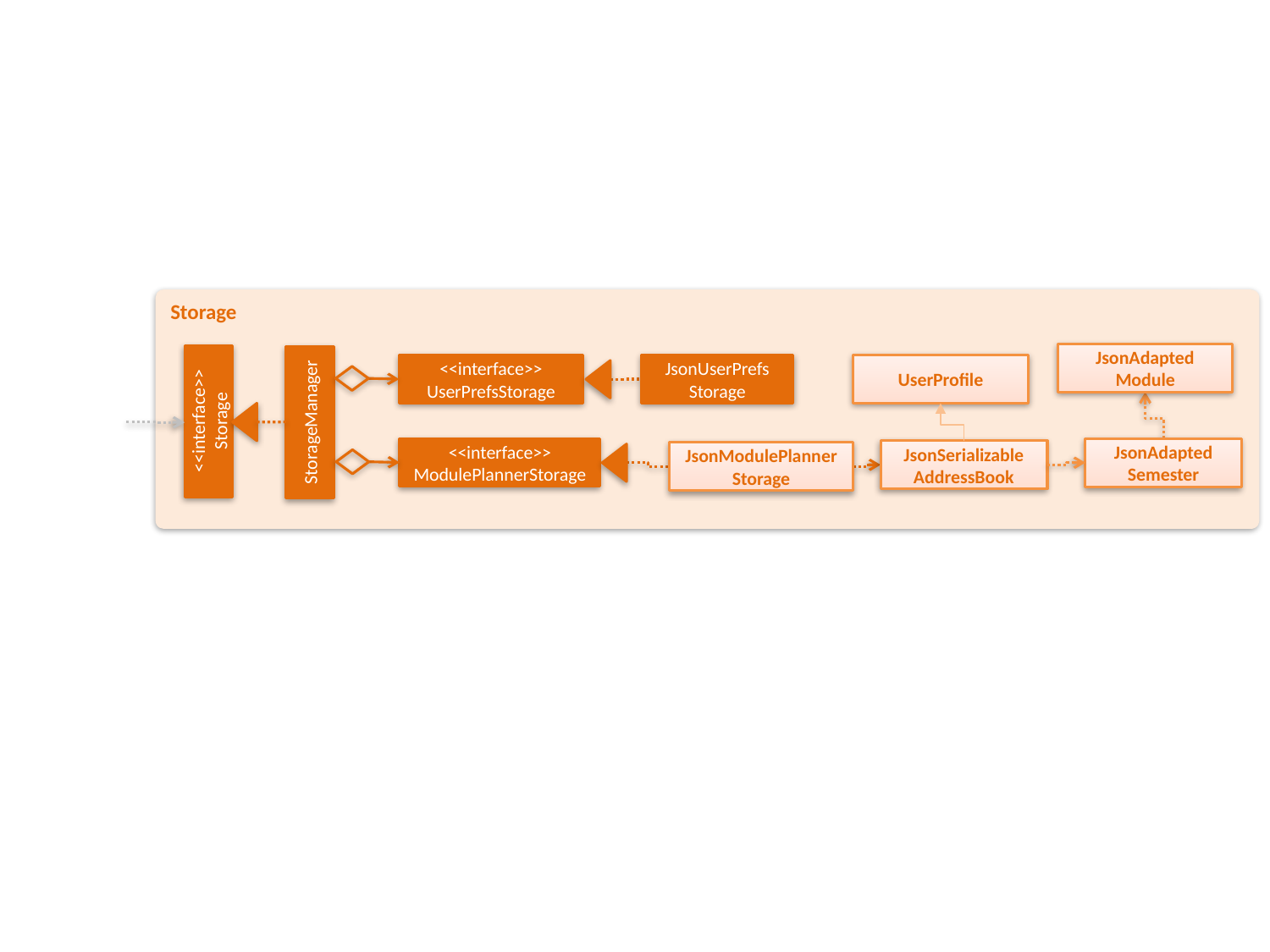

Storage
JsonAdapted
Module
<<interface>>
UserPrefsStorage
JsonUserPrefs
Storage
UserProfile

<<interface>>
Storage
StorageManager

<<interface>>
ModulePlannerStorage
JsonAdapted
Semester
JsonSerializable
AddressBook
JsonModulePlanner
Storage